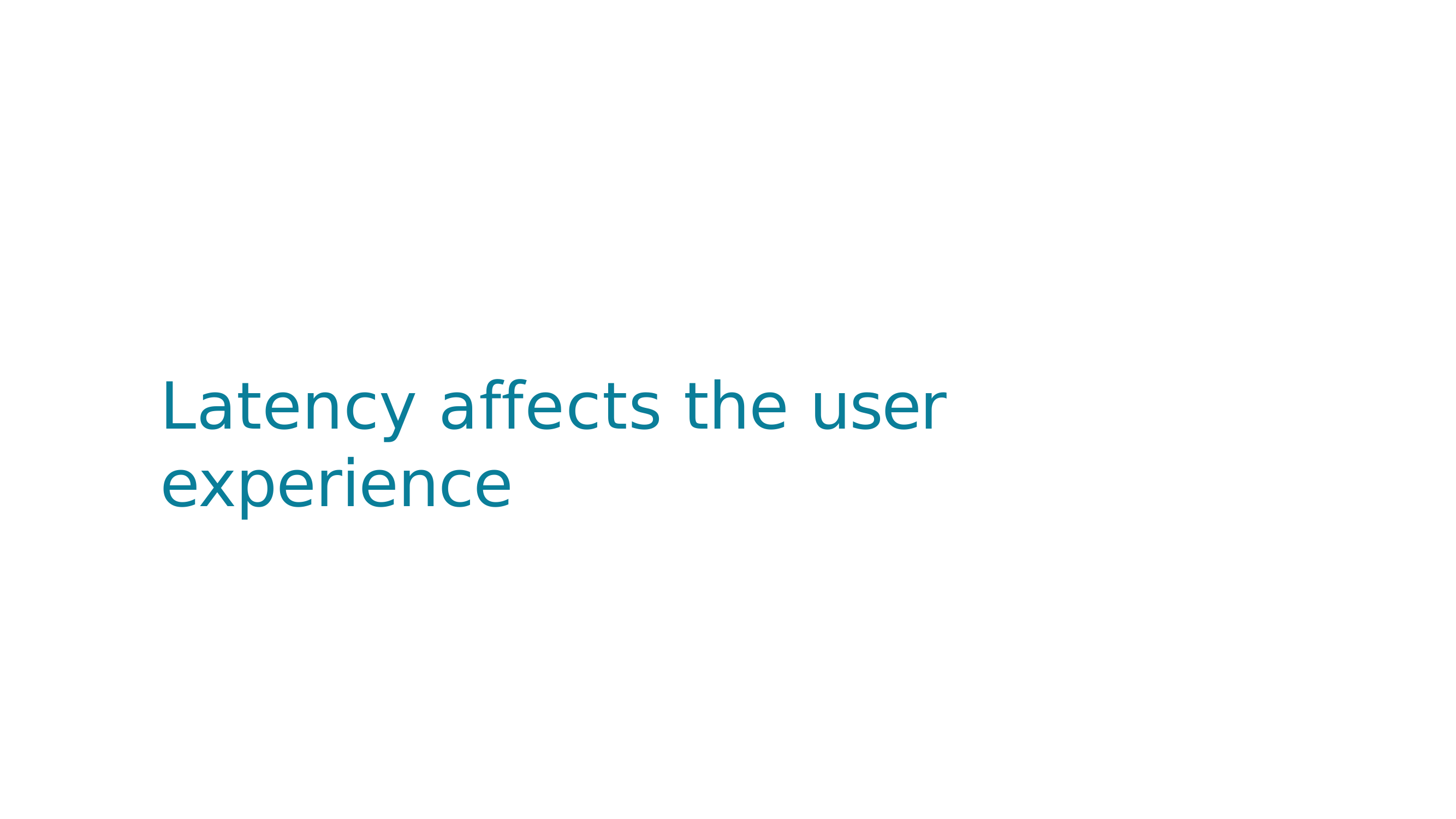

# Latency aﬀects the user experience
36